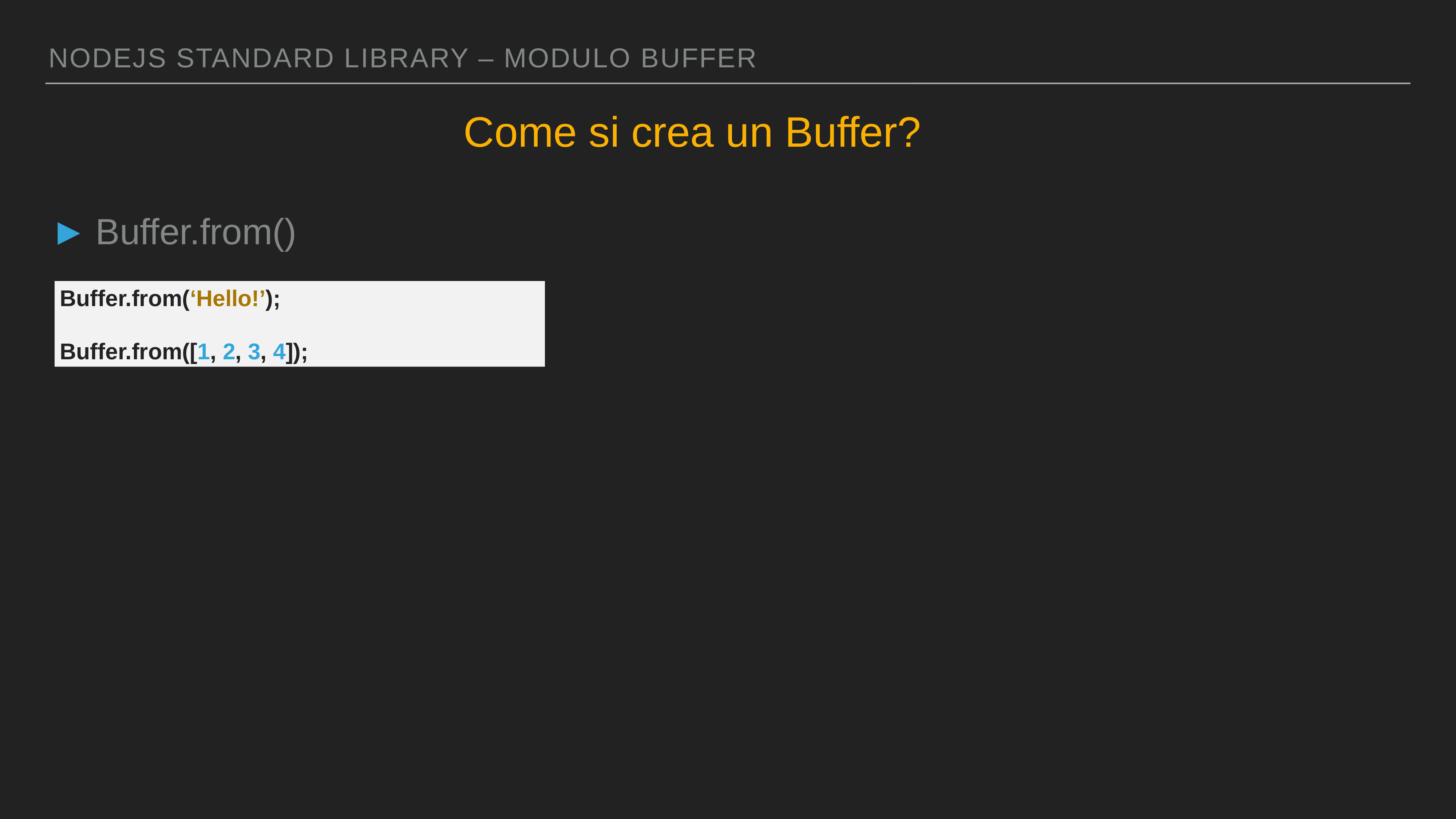

Nodejs standArd library – MODULO BUFFER
Come si crea un Buffer?
Buffer.from()

Buffer.from(‘Hello!’);
Buffer.from([1, 2, 3, 4]);